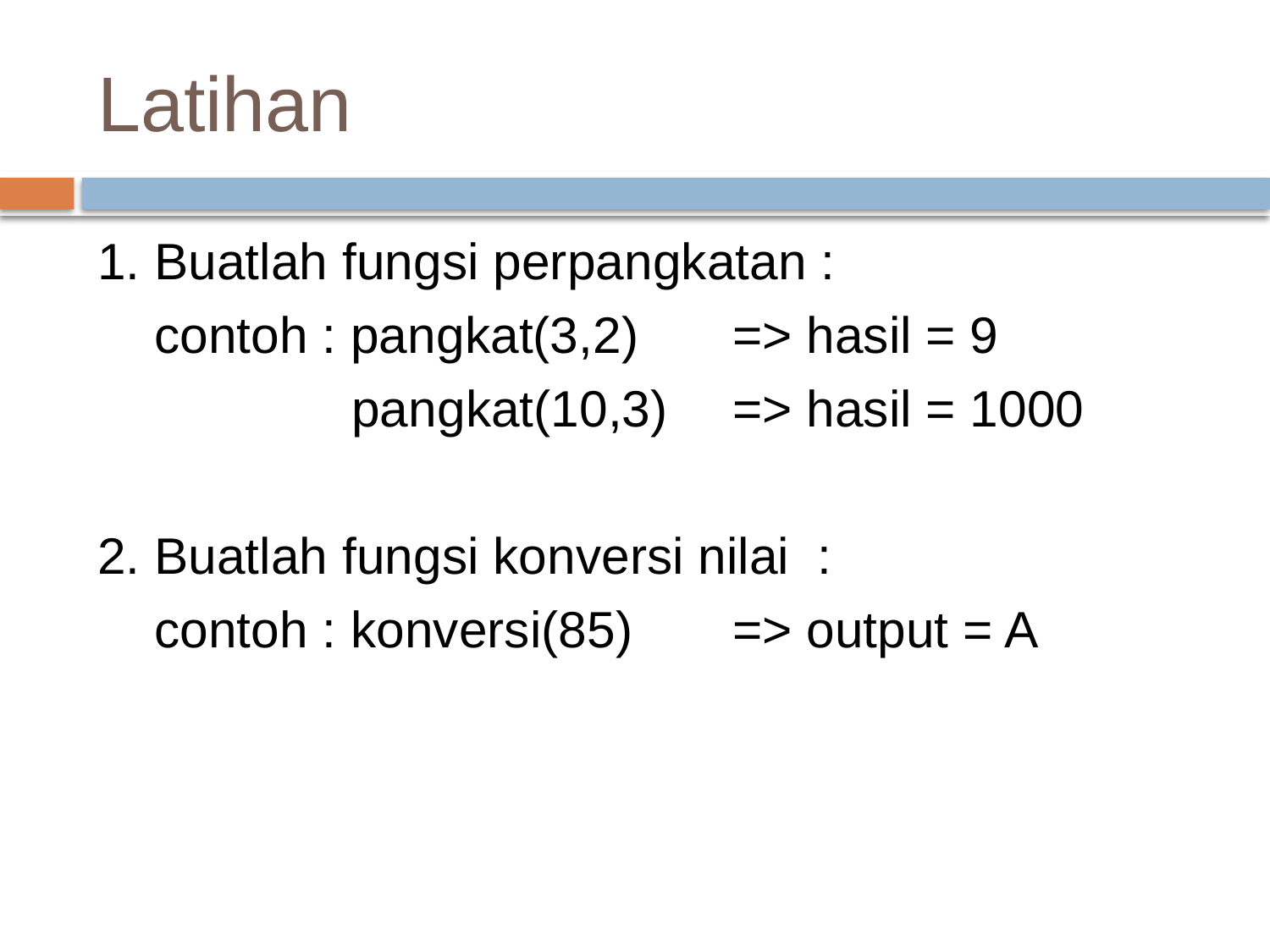

# Latihan
1. Buatlah fungsi perpangkatan :
    contoh : pangkat(3,2) 	=> hasil = 9
		pangkat(10,3) 	=> hasil = 1000

2. Buatlah fungsi konversi nilai  :
    contoh : konversi(85) 	=> output = A